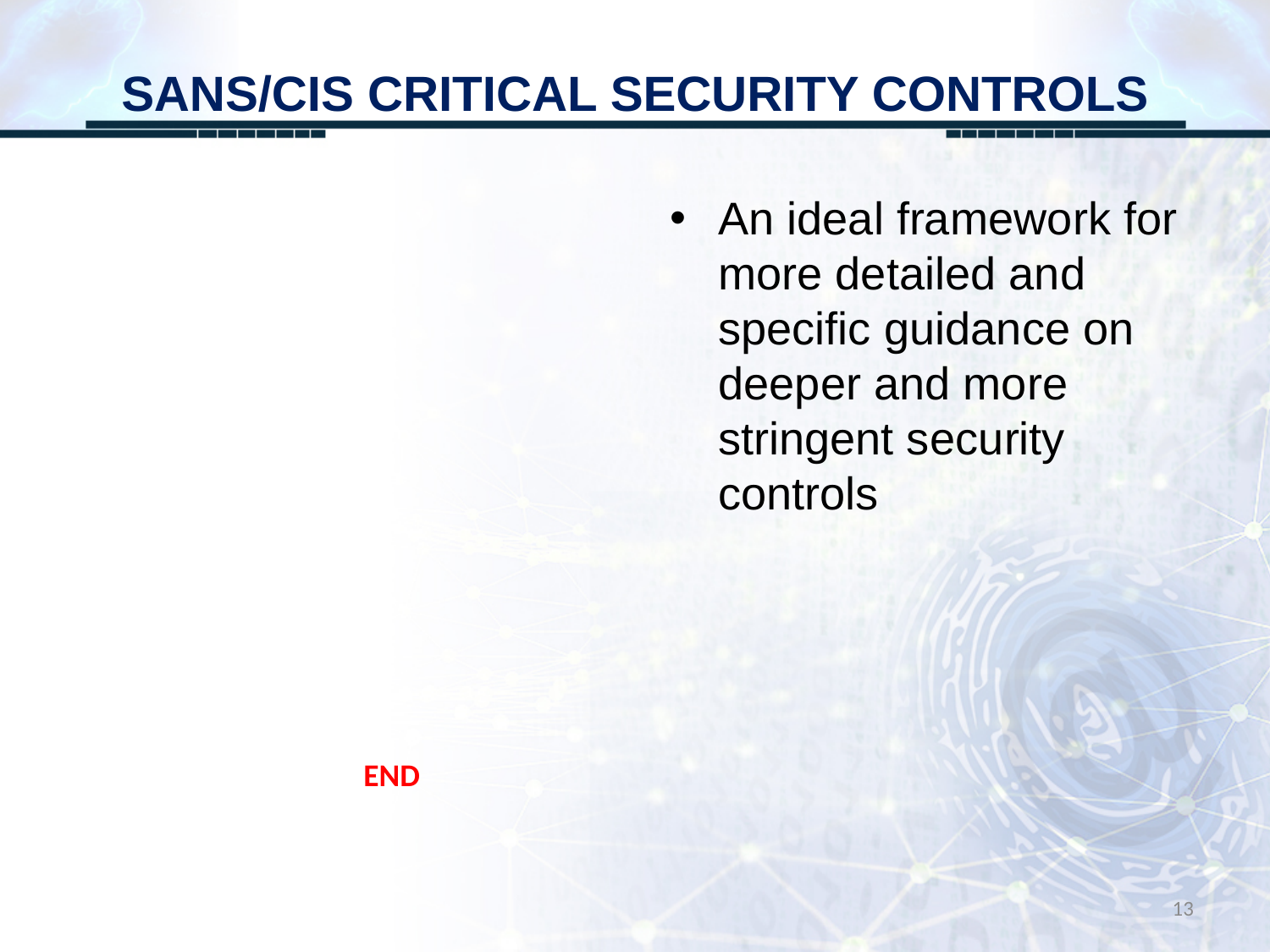

# SANS/CIS CRITICAL SECURITY CONTROLS
An ideal framework for more detailed and specific guidance on deeper and more stringent security controls

END
13